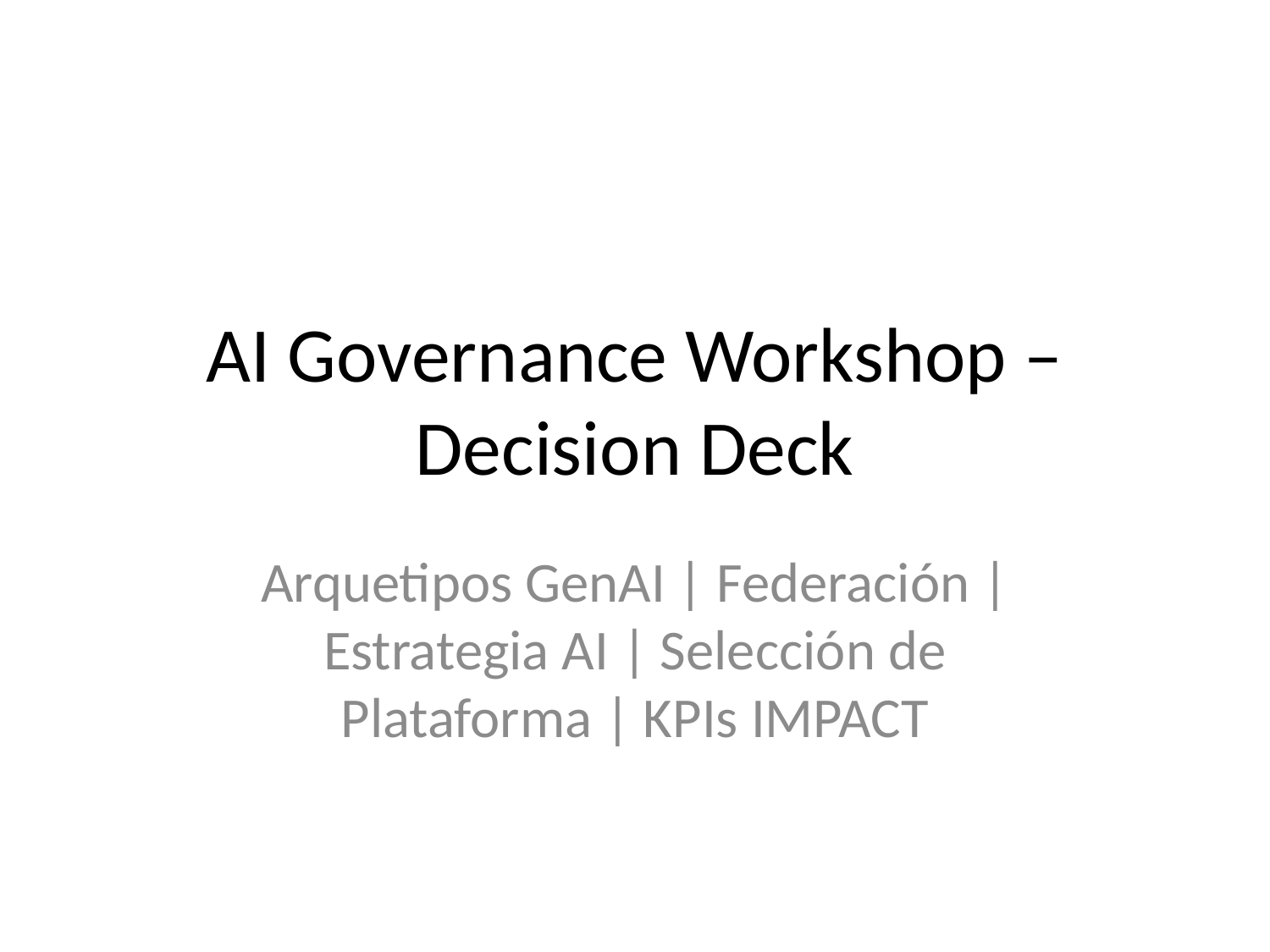

# AI Governance Workshop – Decision Deck
Arquetipos GenAI | Federación | Estrategia AI | Selección de Plataforma | KPIs IMPACT